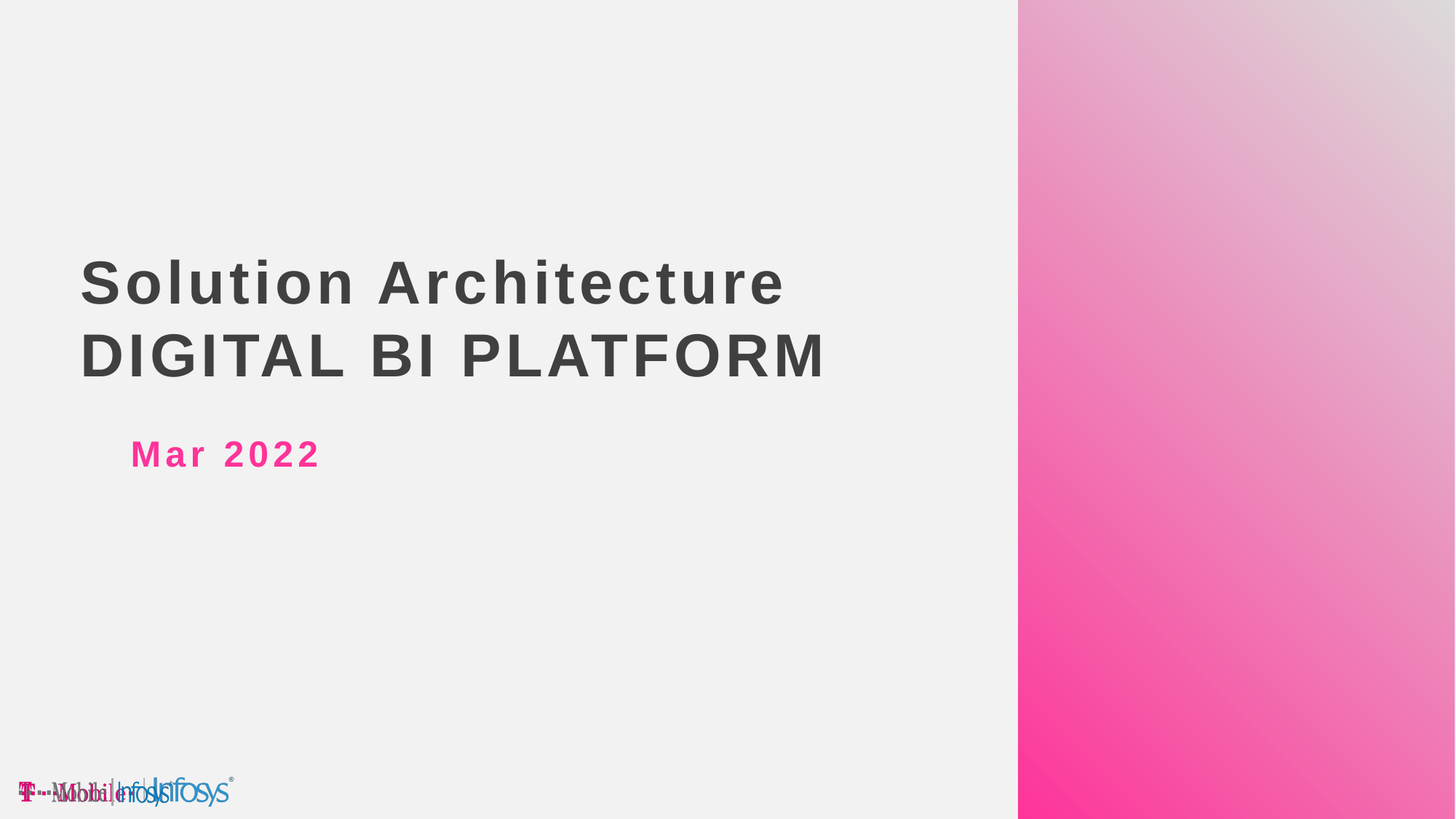

# Solution Architecture DIGITAL BI PLATFORM
Mar 2022